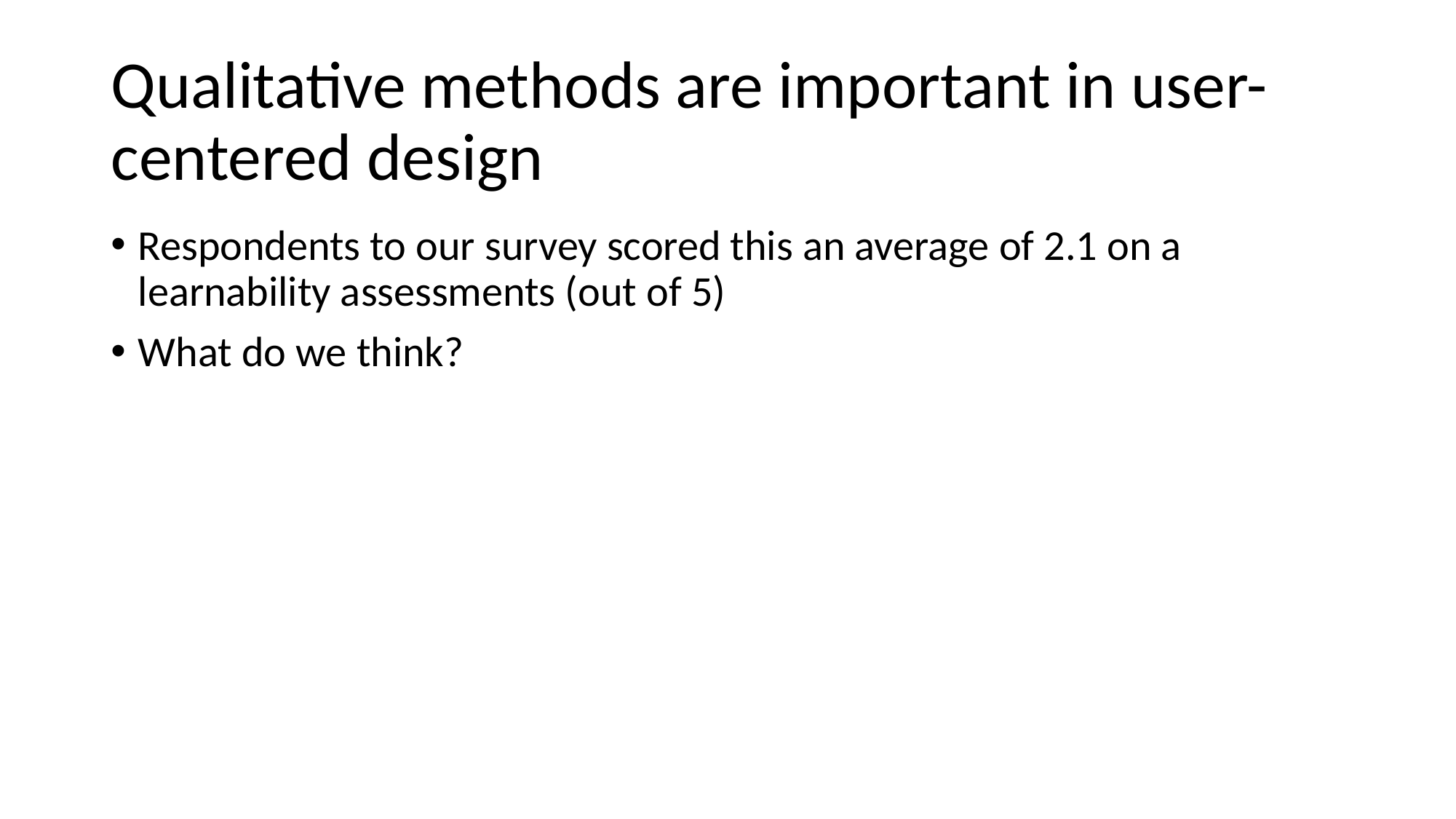

# Qualitative methods are important in user-centered design
Respondents to our survey scored this an average of 2.1 on a learnability assessments (out of 5)
What do we think?